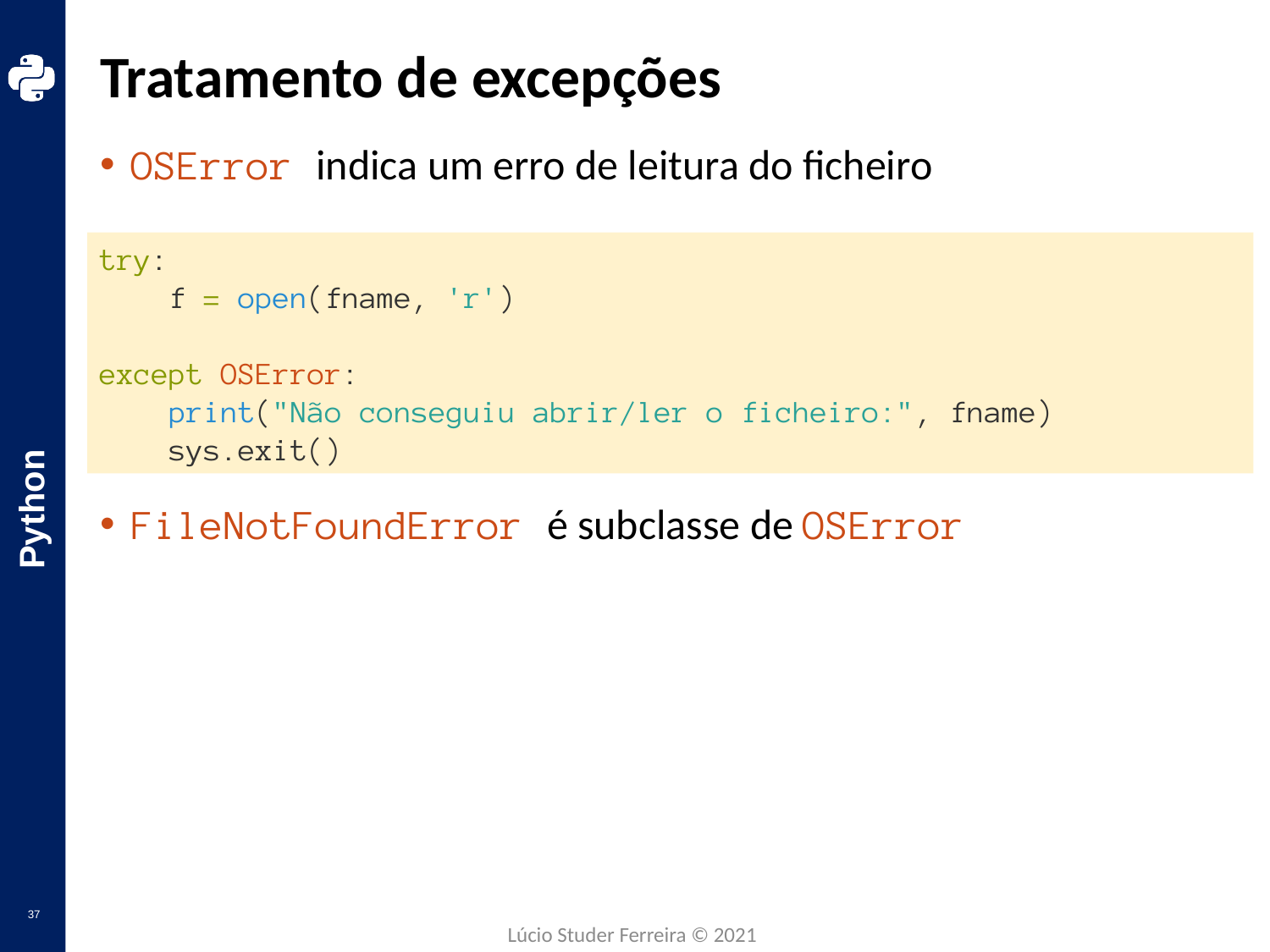

# Tratamento de excepções
OSError indica um erro de leitura do ficheiro

FileNotFoundError é subclasse de OSError

try:
    f = open(fname, 'r')

except OSError:
    print("Não conseguiu abrir/ler o ficheiro:", fname)
    sys.exit()